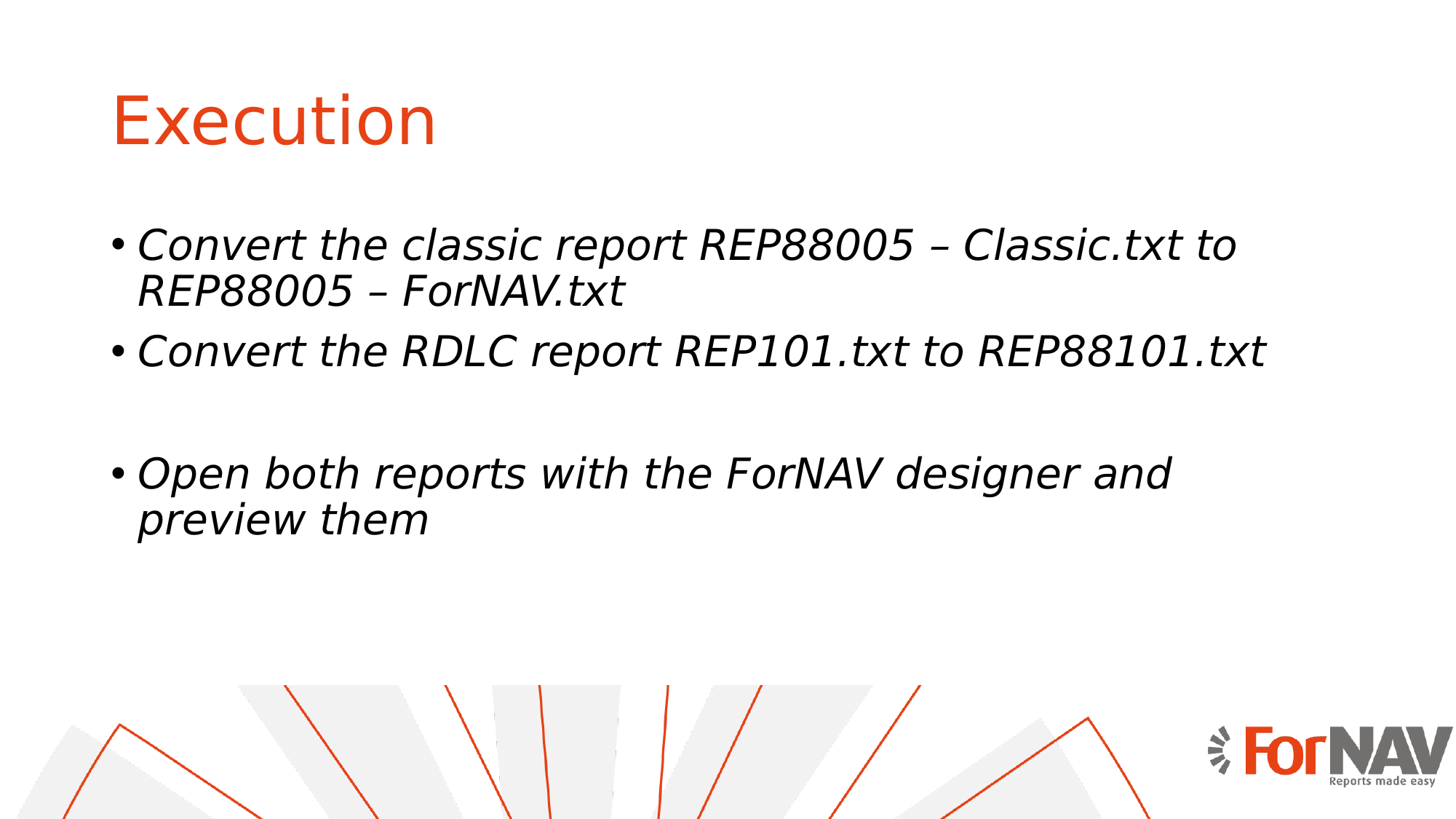

# Execution
Convert the classic report REP88005 – Classic.txt to REP88005 – ForNAV.txt
Convert the RDLC report REP101.txt to REP88101.txt

Open both reports with the ForNAV designer and preview them